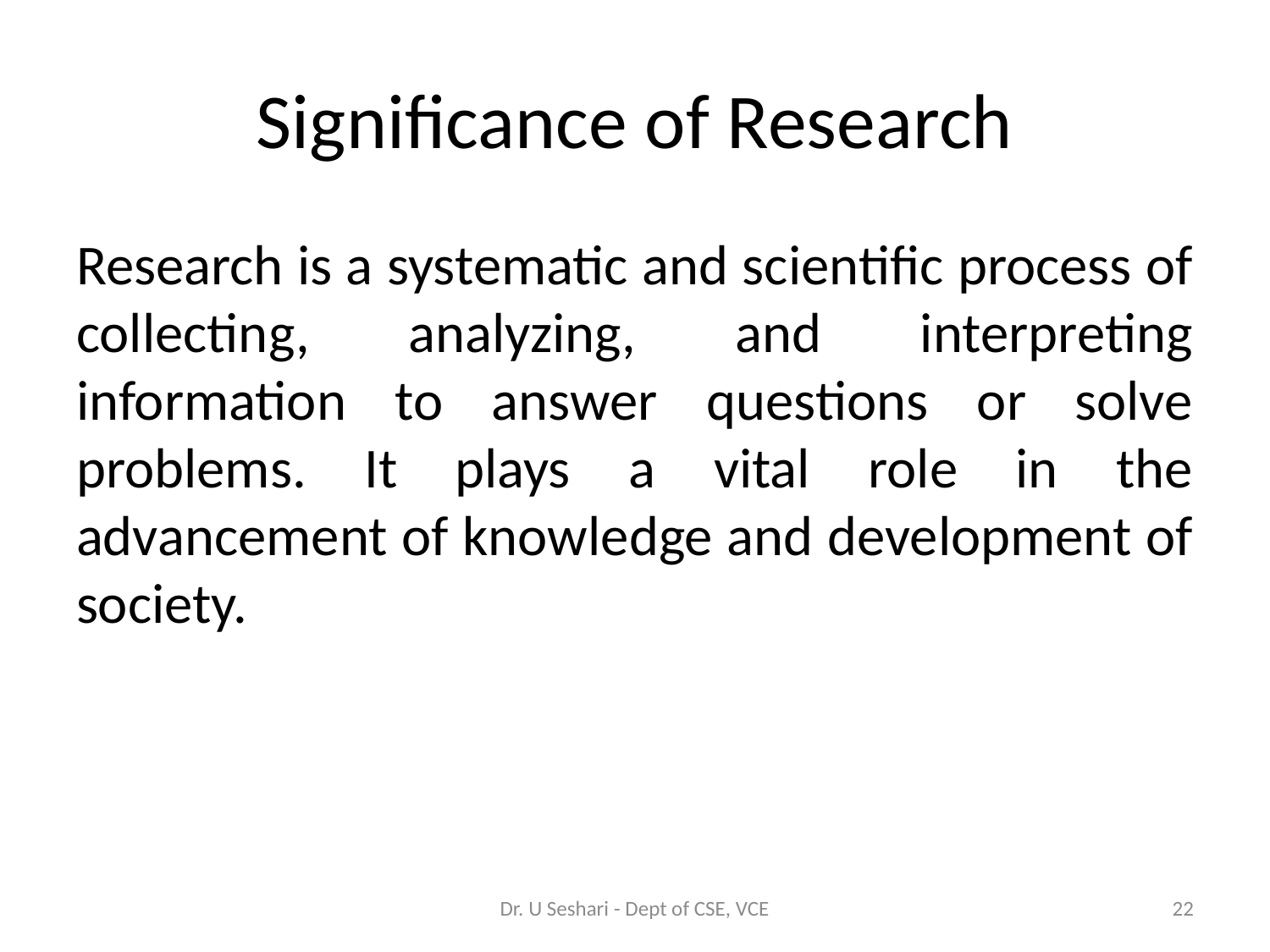

# Significance of Research
Research is a systematic and scientific process of collecting, analyzing, and interpreting information to answer questions or solve problems. It plays a vital role in the advancement of knowledge and development of society.
Dr. U Seshari - Dept of CSE, VCE
22